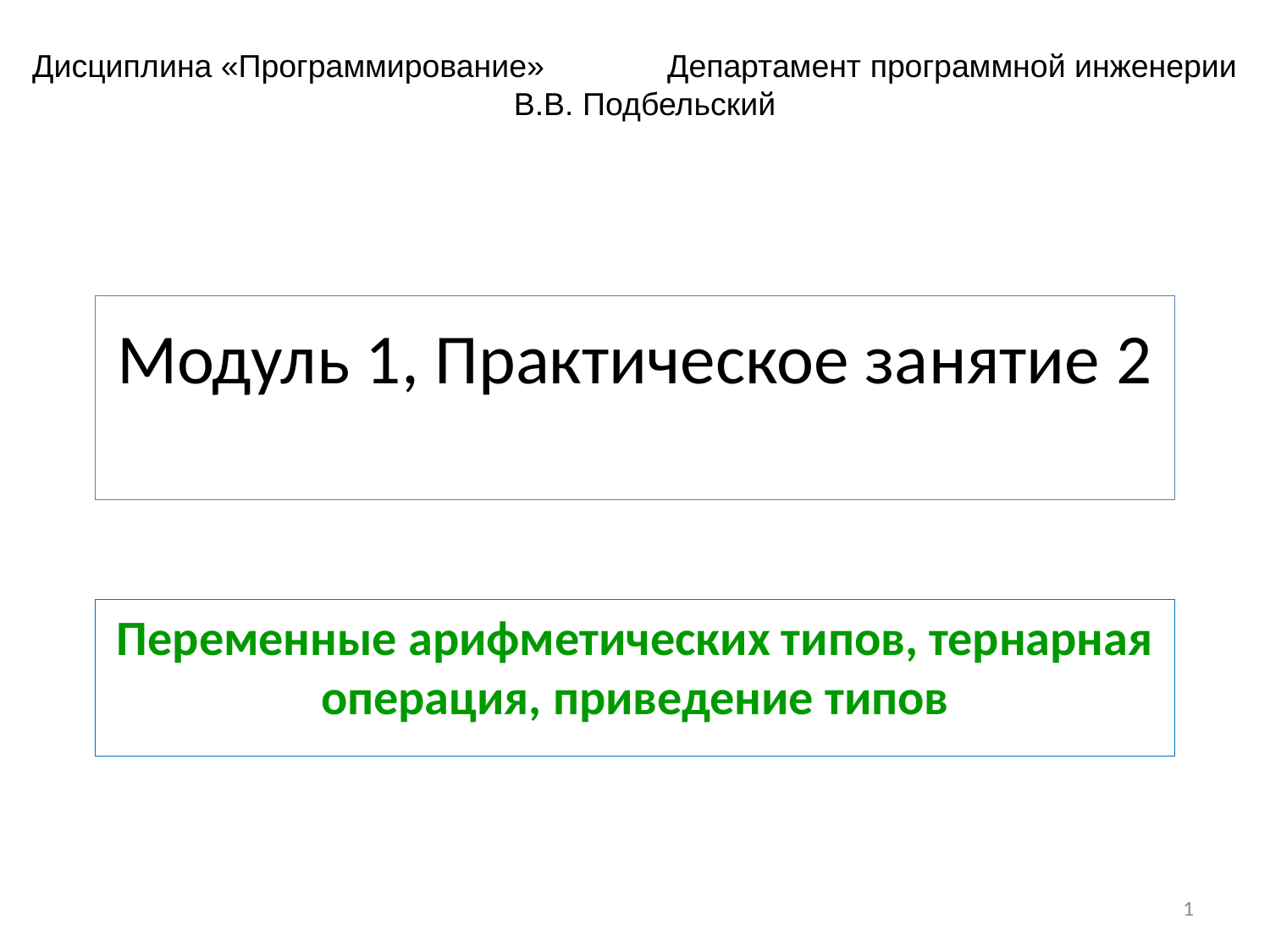

Дисциплина «Программирование»	Департамент программной инженерии
В.В. Подбельский
# Модуль 1, Практическое занятие 2
Переменные арифметических типов, тернарная операция, приведение типов
1